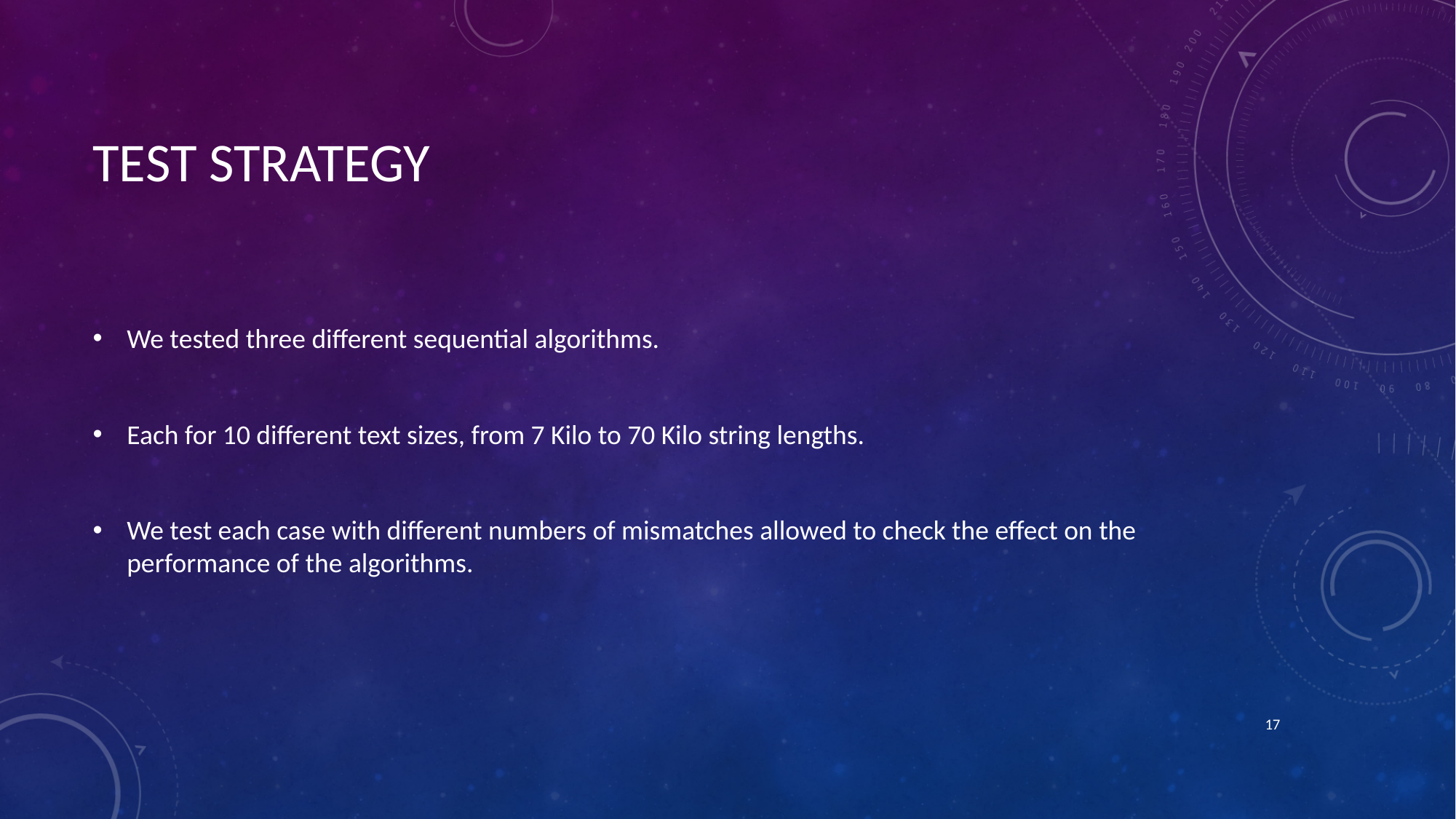

# Test strategy
We tested three different sequential algorithms.

Each for 10 different text sizes, from 7 Kilo to 70 Kilo string lengths.

We test each case with different numbers of mismatches allowed to check the effect on the performance of the algorithms.

17